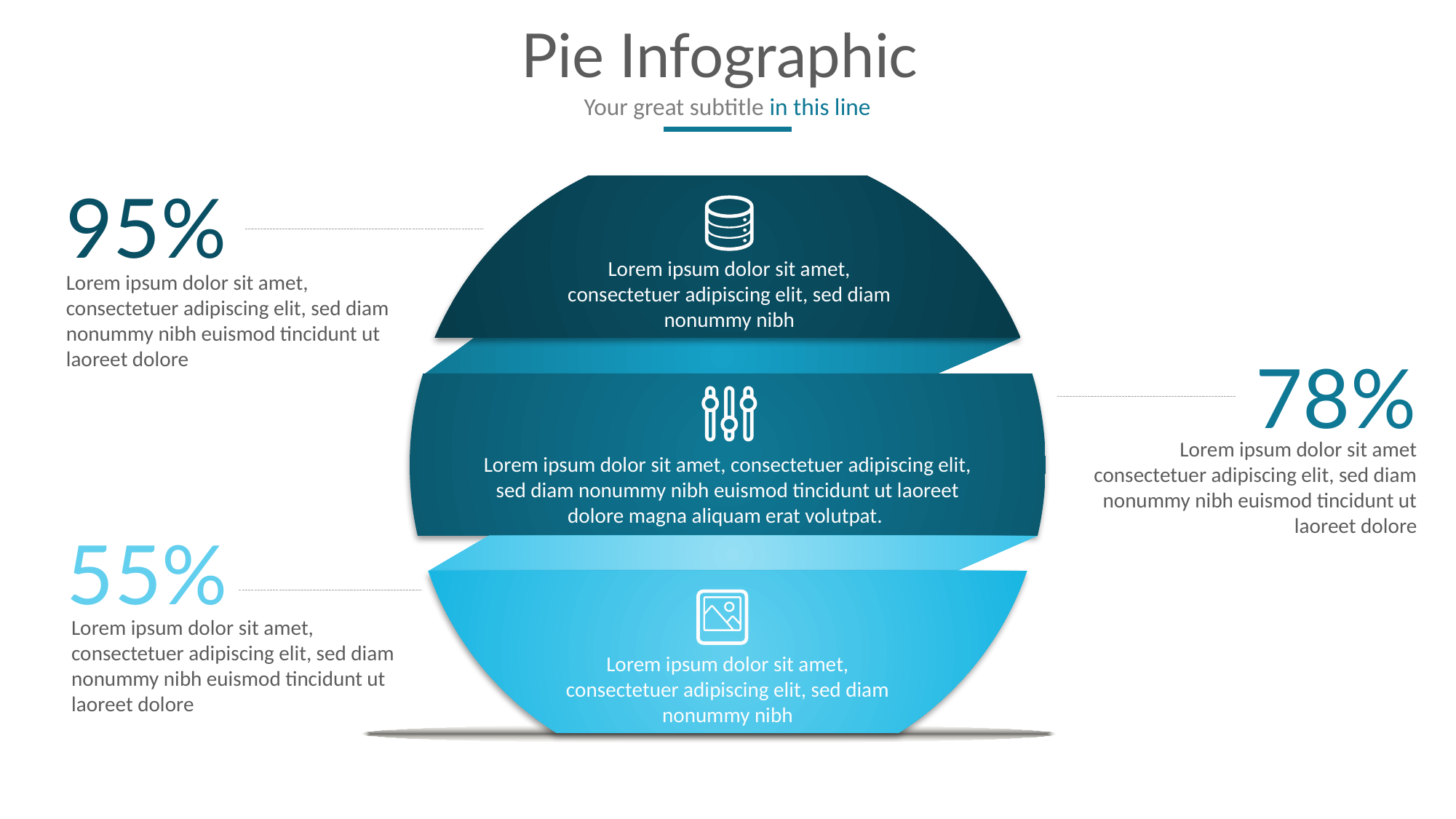

# Pie Infographic
Your great subtitle in this line
95%

Lorem ipsum dolor sit amet, consectetuer adipiscing elit, sed diam nonummy nibh

Lorem ipsum dolor sit amet, consectetuer adipiscing elit, sed diam nonummy nibh euismod tincidunt ut laoreet dolore magna aliquam erat volutpat.

Lorem ipsum dolor sit amet, consectetuer adipiscing elit, sed diam nonummy nibh
Lorem ipsum dolor sit amet, consectetuer adipiscing elit, sed diam nonummy nibh euismod tincidunt ut laoreet dolore
78%
Lorem ipsum dolor sit amet consectetuer adipiscing elit, sed diam nonummy nibh euismod tincidunt ut laoreet dolore
55%
Lorem ipsum dolor sit amet, consectetuer adipiscing elit, sed diam nonummy nibh euismod tincidunt ut laoreet dolore